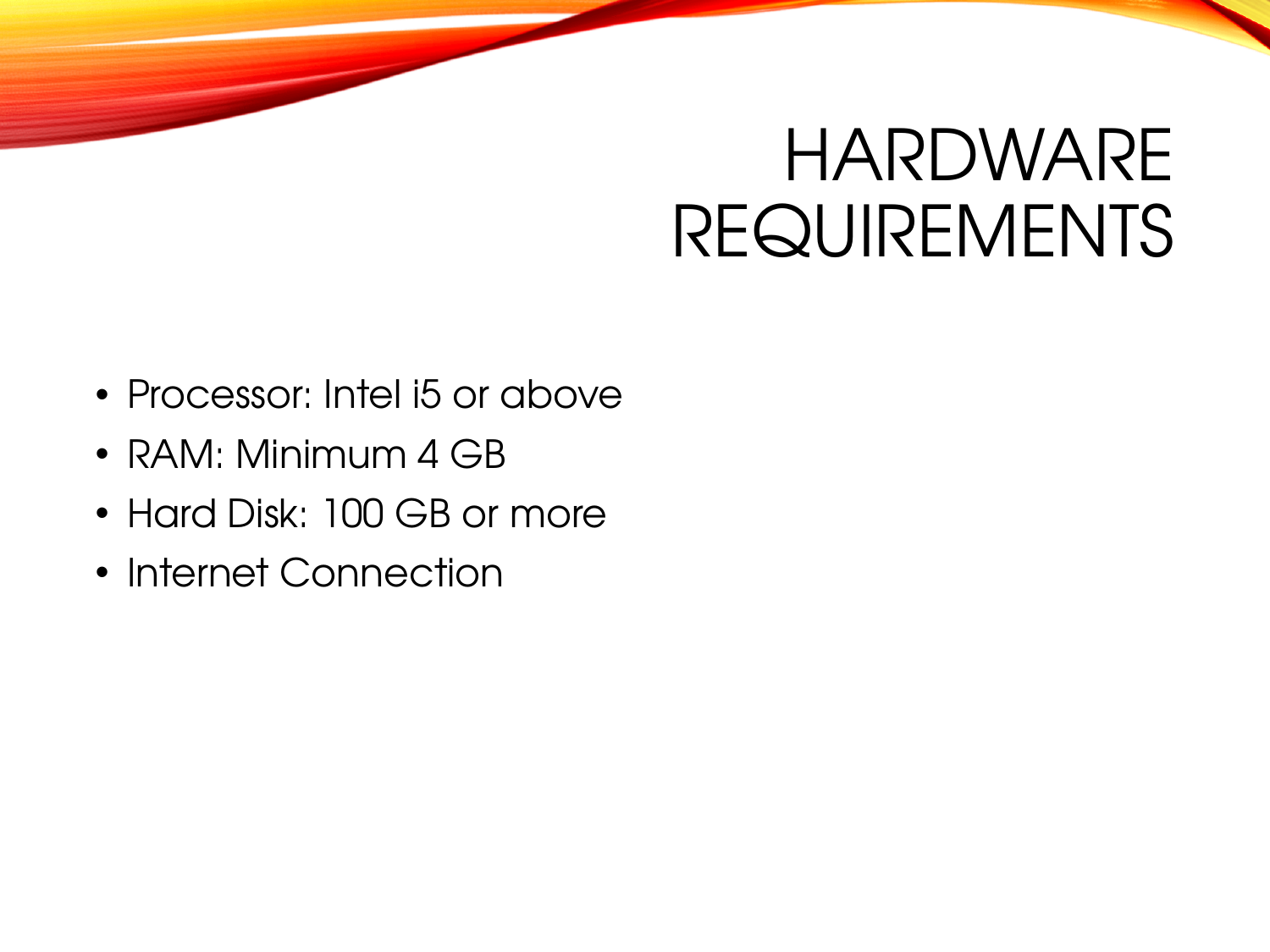

# Hardware Requirements

Processor: Intel i5 or above
RAM: Minimum 4 GB
Hard Disk: 100 GB or more
Internet Connection